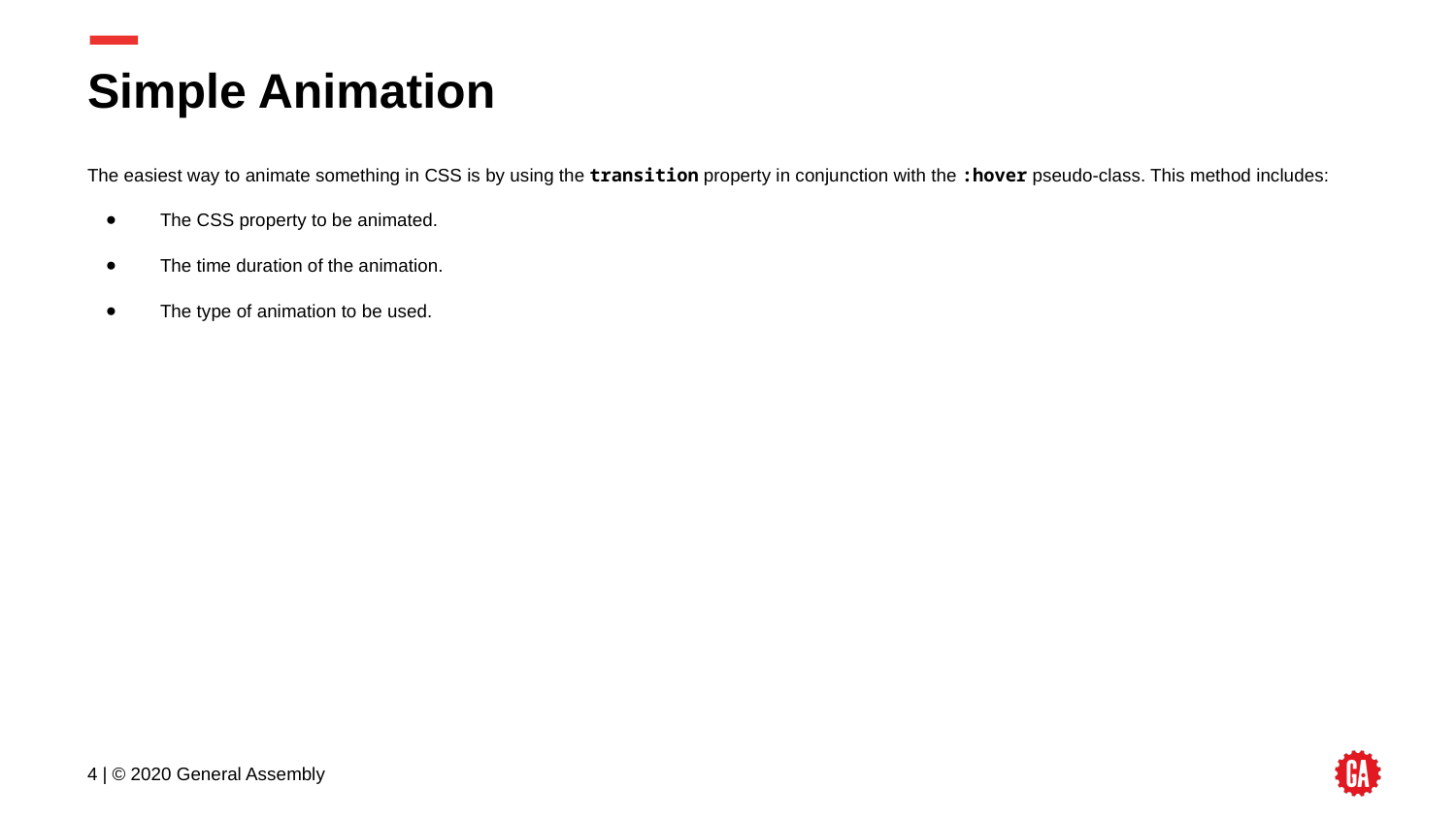

# Simple Animation
The easiest way to animate something in CSS is by using the transition property in conjunction with the :hover pseudo-class. This method includes:
The CSS property to be animated.
The time duration of the animation.
The type of animation to be used.
4 | © 2020 General Assembly